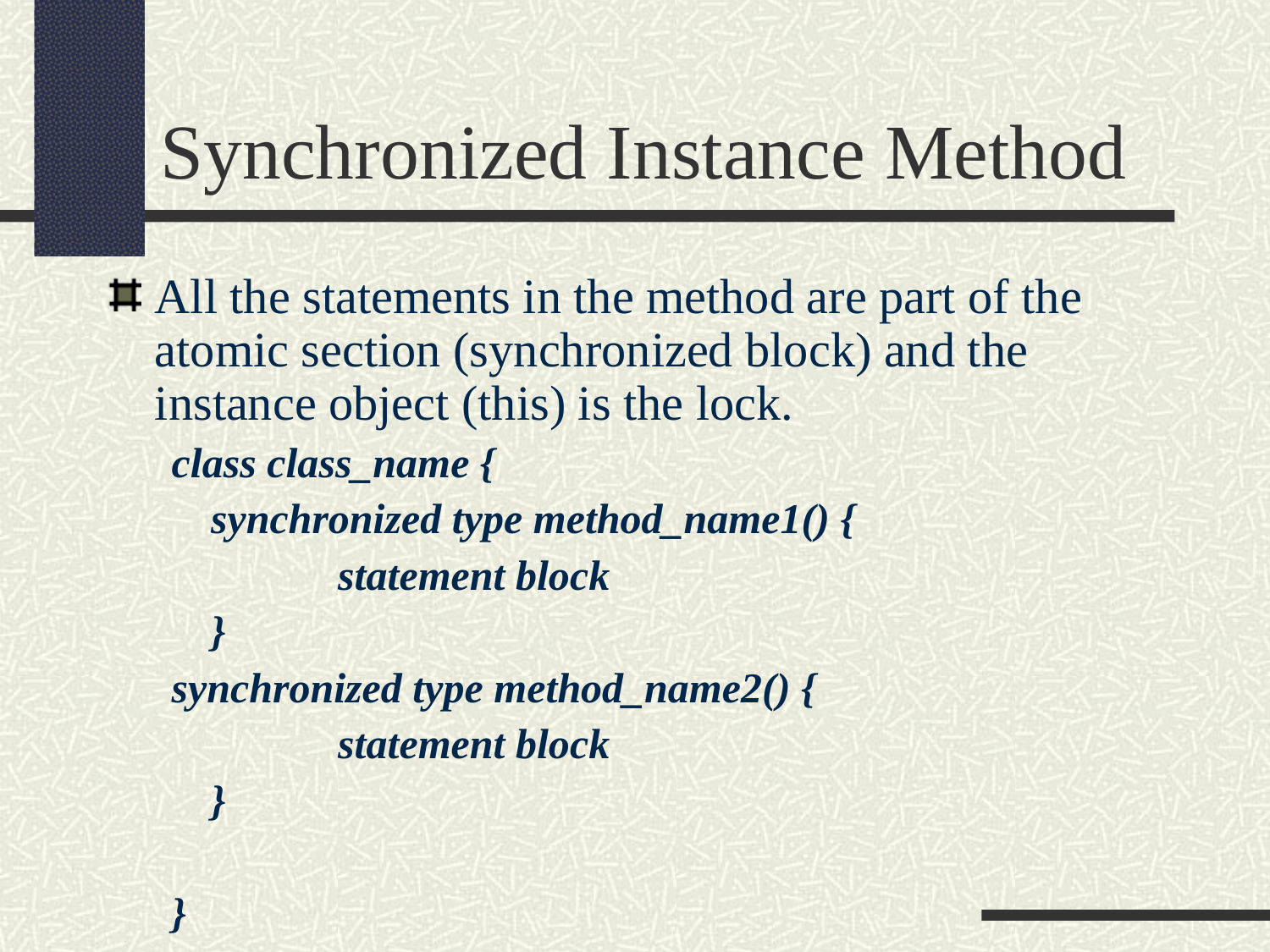

Synchronized Instance Method
All the statements in the method are part of the atomic section (synchronized block) and the instance object (this) is the lock.
class class_name {
 	synchronized type method_name1() {
		statement block
	}
synchronized type method_name2() {
		statement block
	}

}
All synchronized methods in the class are mutually exclusive.